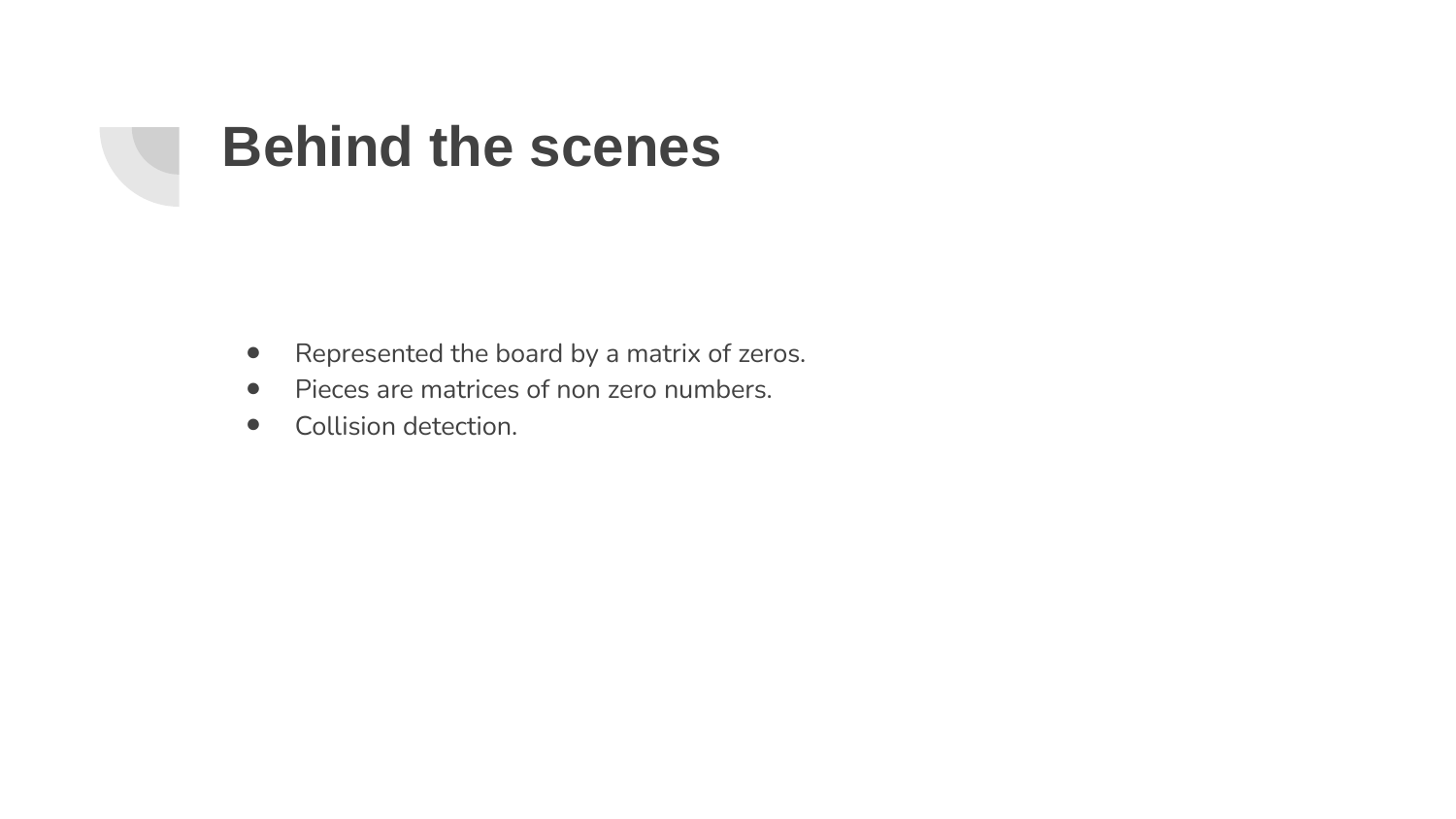

# Behind the scenes
Represented the board by a matrix of zeros.
Pieces are matrices of non zero numbers.
Collision detection.